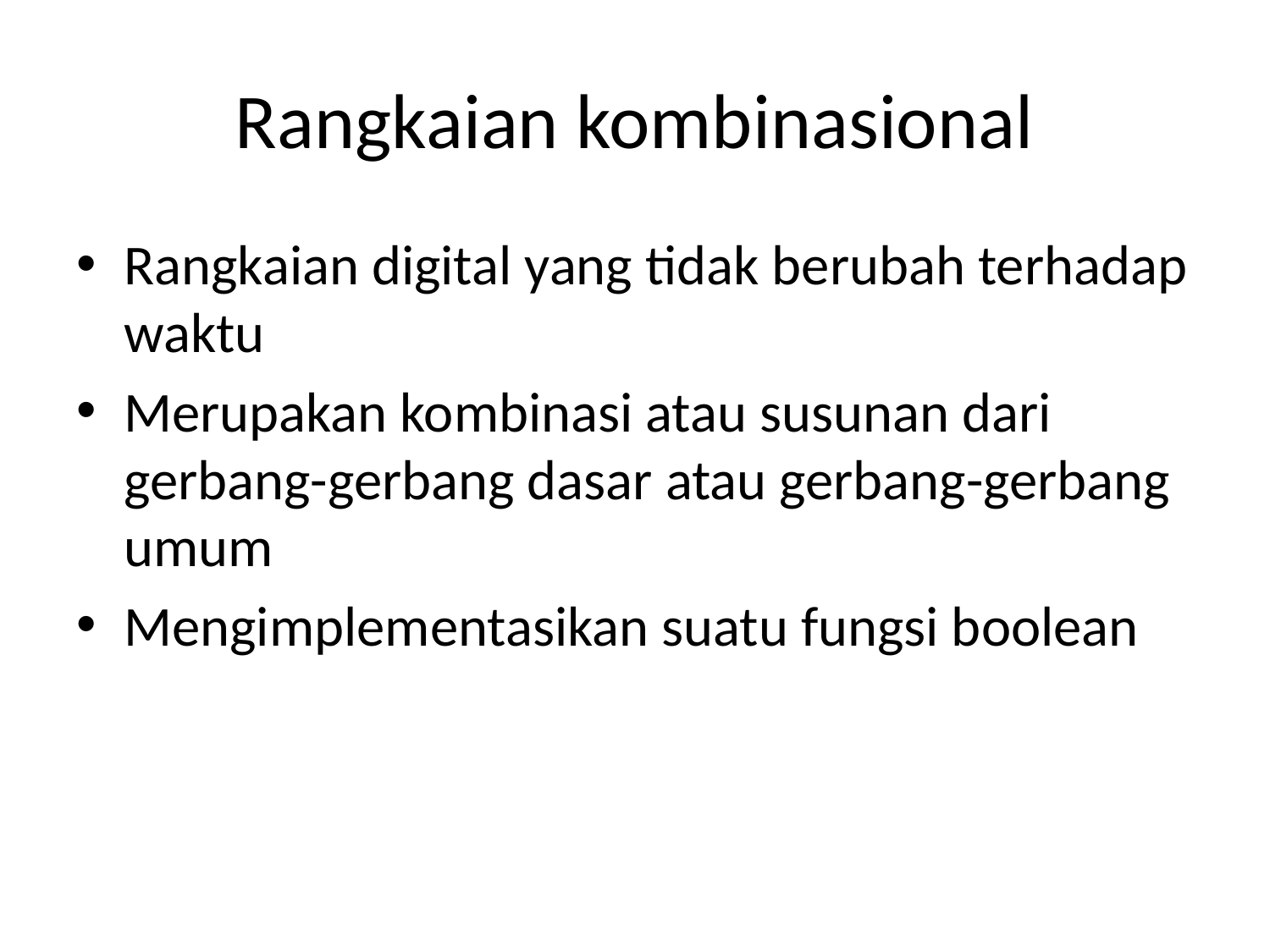

# Rangkaian kombinasional
Rangkaian digital yang tidak berubah terhadap waktu
Merupakan kombinasi atau susunan dari gerbang-gerbang dasar atau gerbang-gerbang umum
Mengimplementasikan suatu fungsi boolean